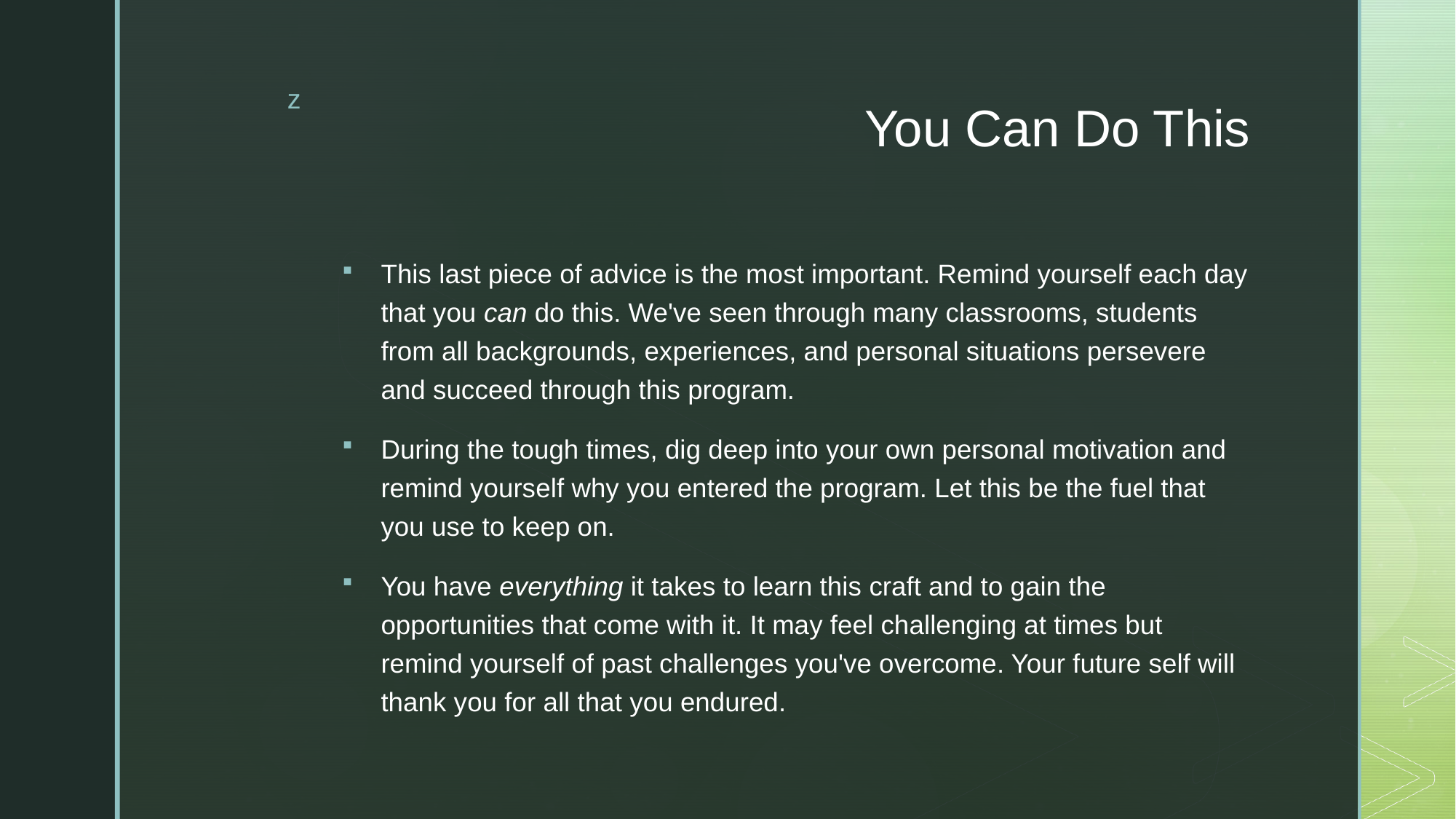

# You Can Do This
This last piece of advice is the most important. Remind yourself each day that you can do this. We've seen through many classrooms, students from all backgrounds, experiences, and personal situations persevere and succeed through this program.
During the tough times, dig deep into your own personal motivation and remind yourself why you entered the program. Let this be the fuel that you use to keep on.
You have everything it takes to learn this craft and to gain the opportunities that come with it. It may feel challenging at times but remind yourself of past challenges you've overcome. Your future self will thank you for all that you endured.